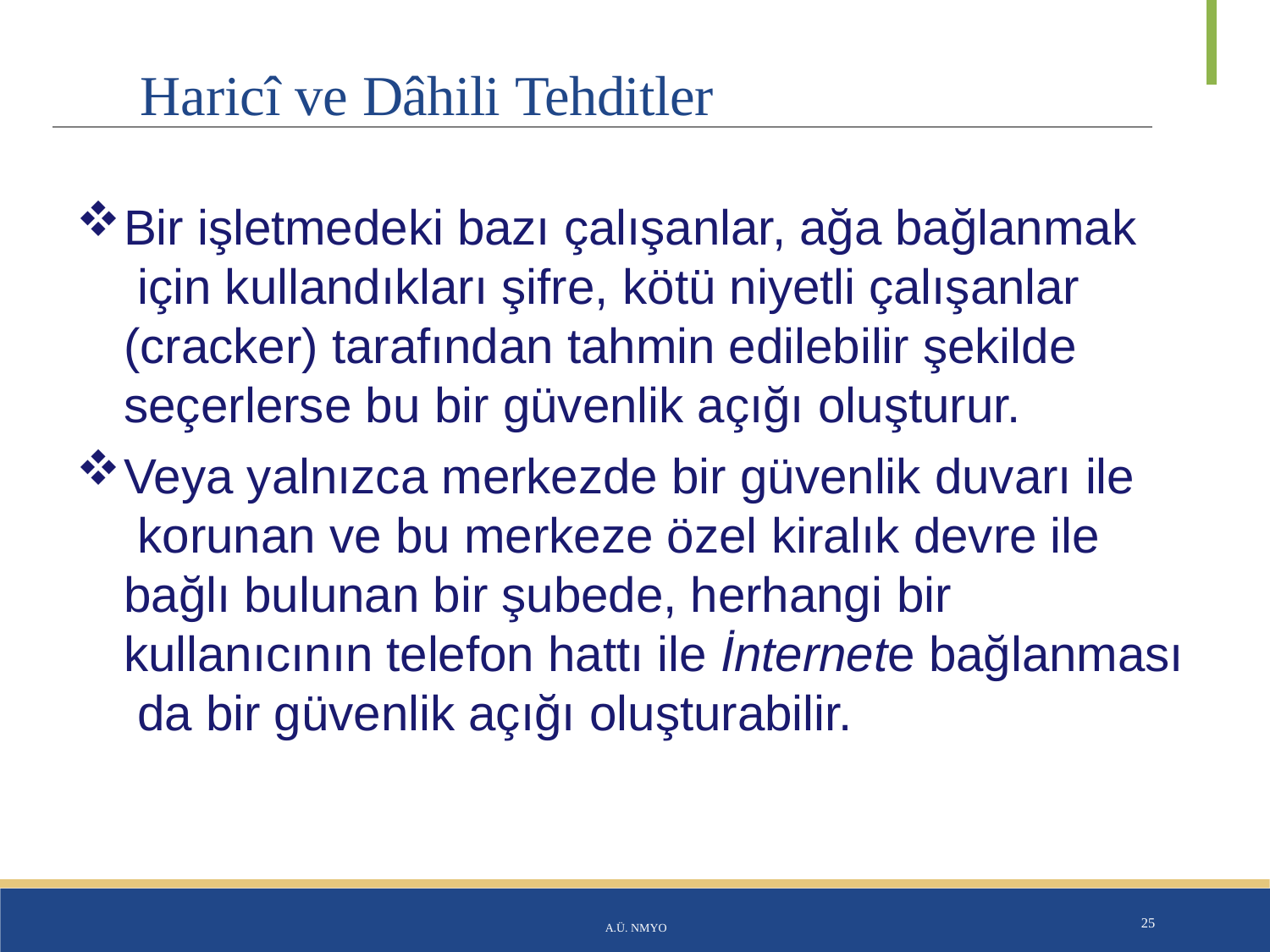

# Haricî ve Dâhili Tehditler
Bir işletmedeki bazı çalışanlar, ağa bağlanmak  için kullandıkları şifre, kötü niyetli çalışanlar  (cracker) tarafından tahmin edilebilir şekilde  seçerlerse bu bir güvenlik açığı oluşturur.
Veya yalnızca merkezde bir güvenlik duvarı ile  korunan ve bu merkeze özel kiralık devre ile  bağlı bulunan bir şubede, herhangi bir
kullanıcının telefon hattı ile İnternete bağlanması  da bir güvenlik açığı oluşturabilir.
A.Ü. NMYO
25